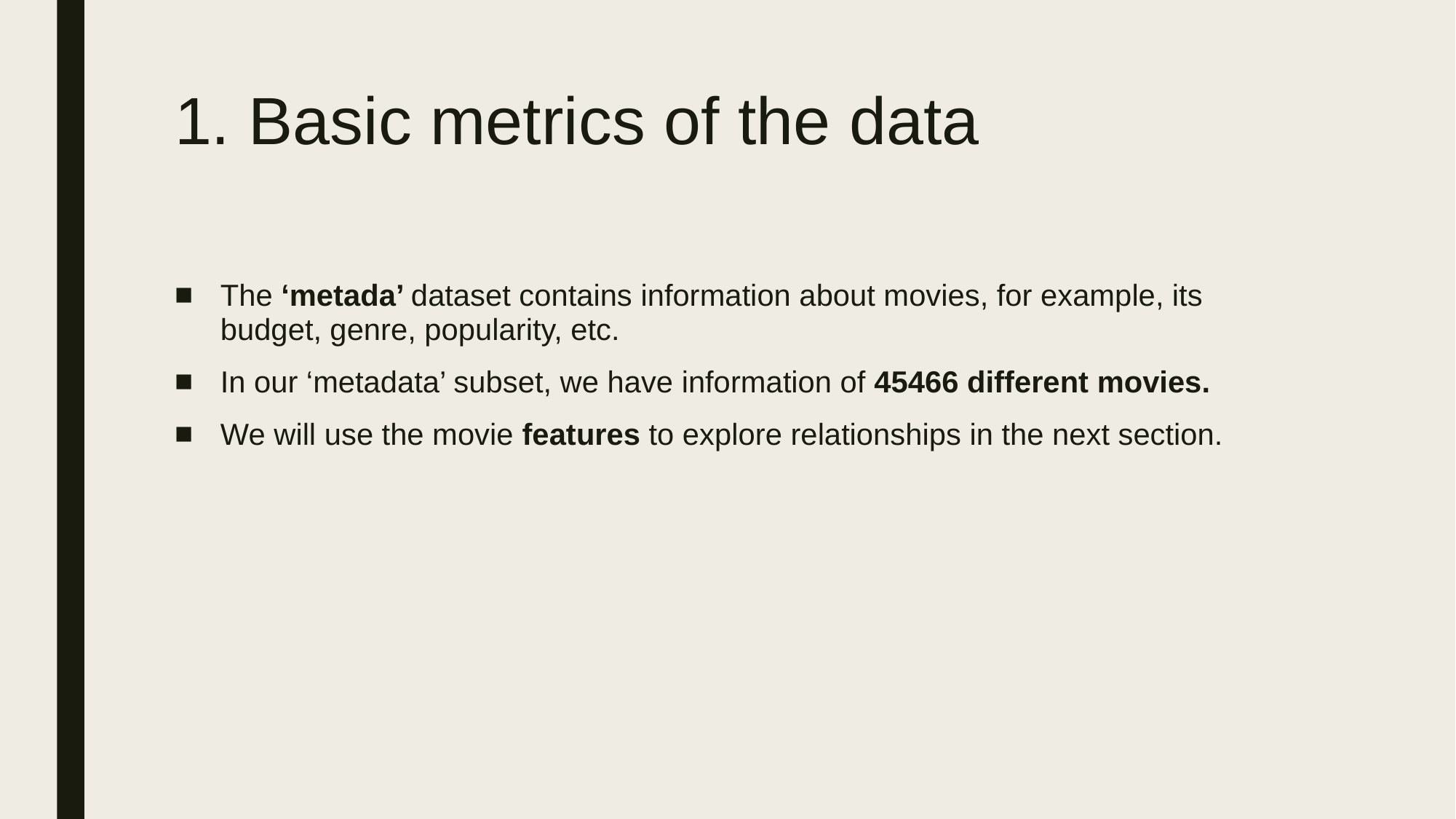

# 1. Basic metrics of the data
The ‘metada’ dataset contains information about movies, for example, its budget, genre, popularity, etc.
In our ‘metadata’ subset, we have information of 45466 different movies.
We will use the movie features to explore relationships in the next section.